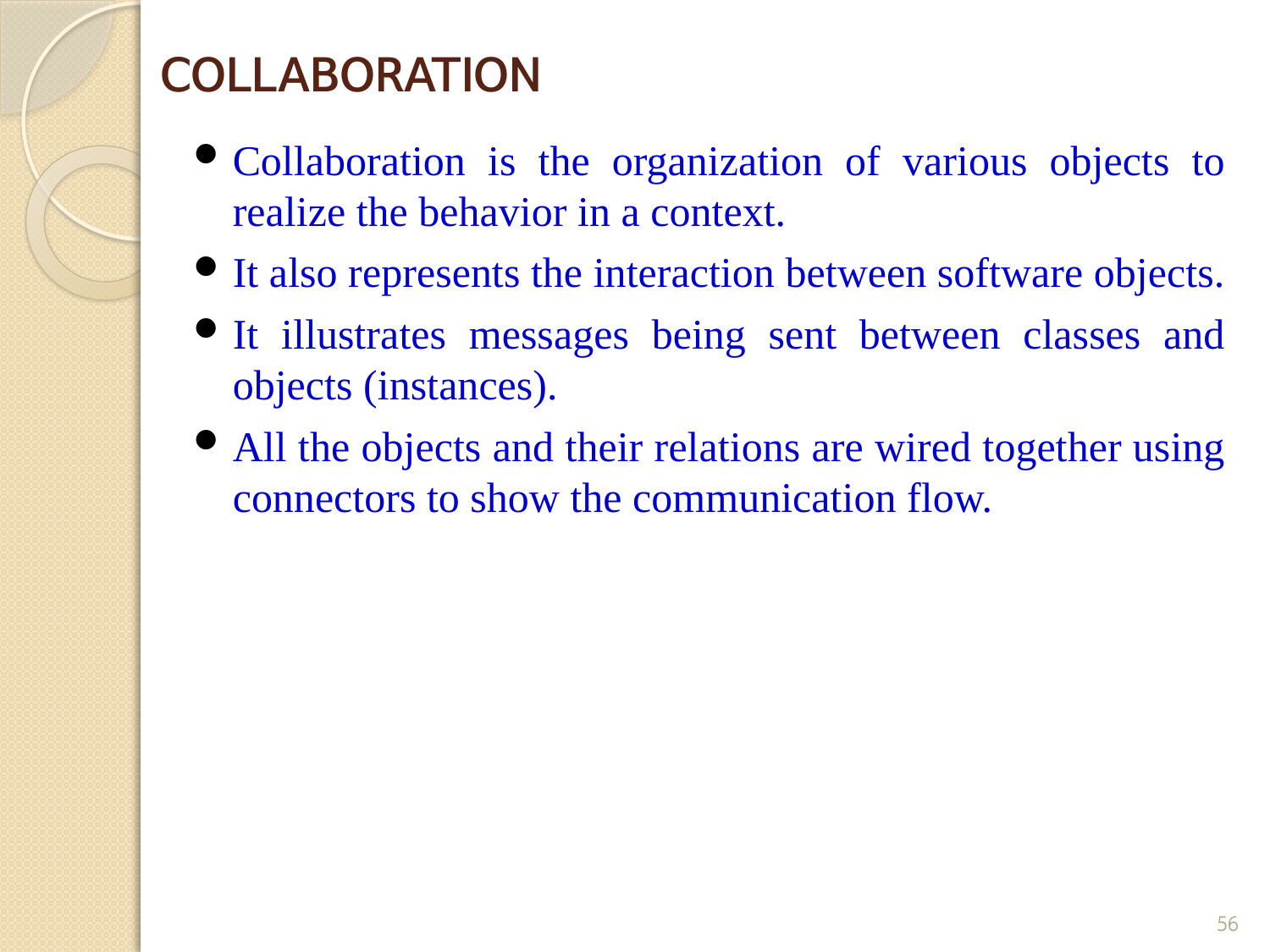

# COLLABORATION
Collaboration is the organization of various objects to realize the behavior in a context.
It also represents the interaction between software objects.
It illustrates messages being sent between classes and objects (instances).
All the objects and their relations are wired together using connectors to show the communication flow.

56